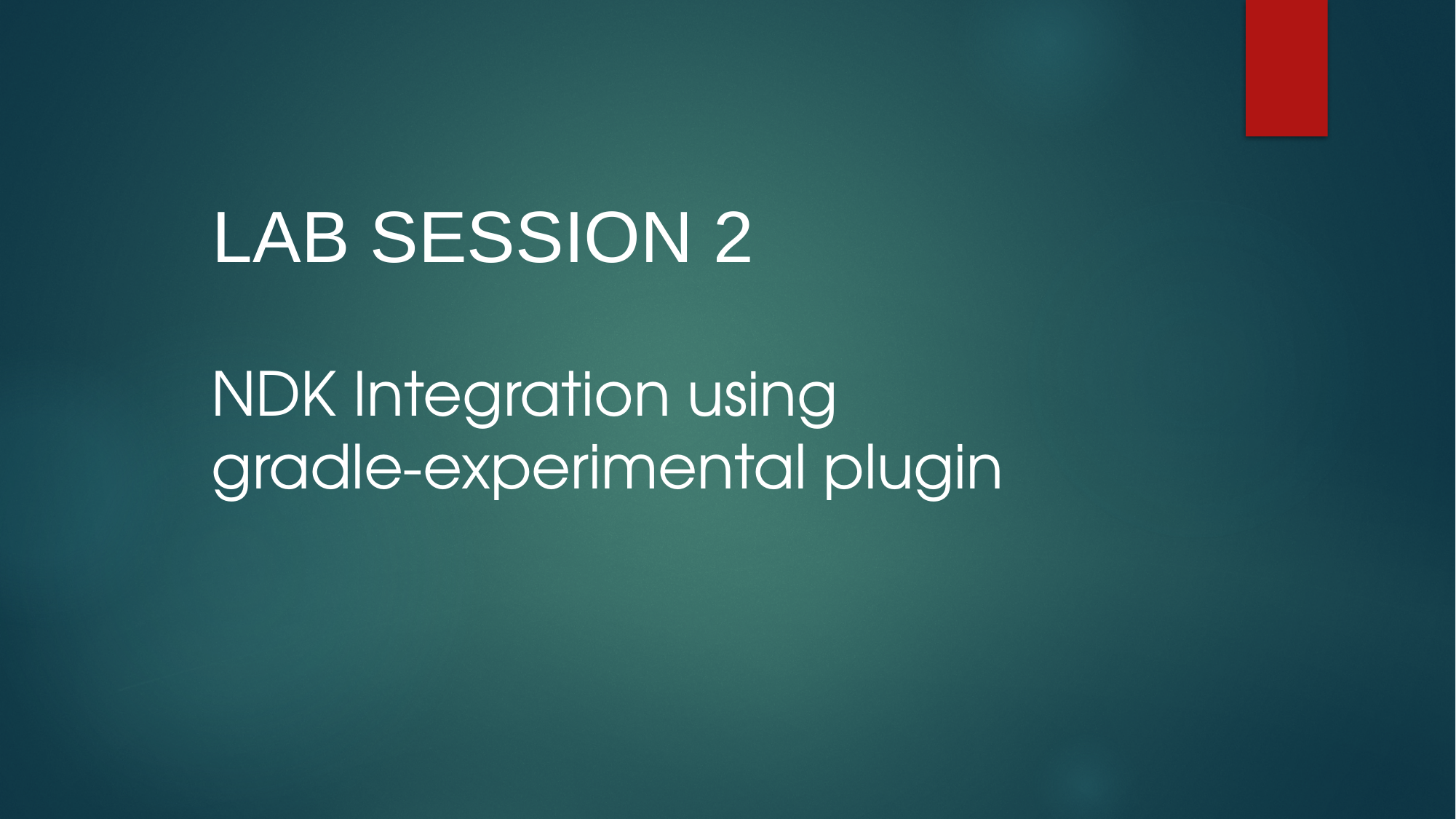

LAB SESSION 2
NDK Integration using
gradle-experimental plugin